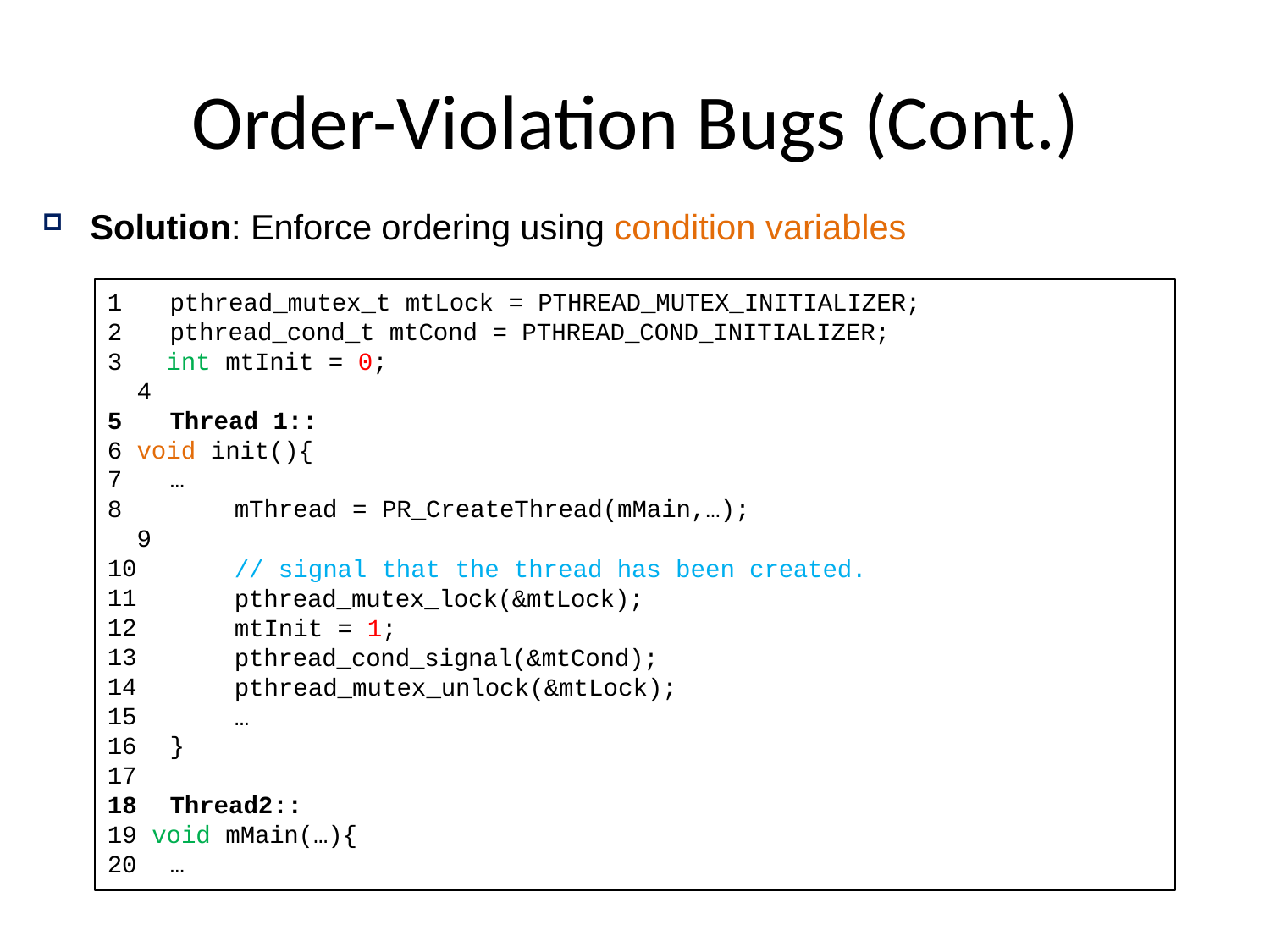

# Order-Violation Bugs (Cont.)
Solution: Enforce ordering using condition variables

pthread_mutex_t mtLock = PTHREAD_MUTEX_INITIALIZER;
pthread_cond_t mtCond = PTHREAD_COND_INITIALIZER;
   int mtInit = 0;   4
Thread 1::
 void init(){   7		…
8	mThread = PR_CreateThread(mMain,…);   9
10
11
12
13
14
15
16	}
17
Thread2::
 void mMain(…){  20		…
// signal that the thread has been created.
pthread_mutex_lock(&mtLock);  mtInit = 1;  pthread_cond_signal(&mtCond);  pthread_mutex_unlock(&mtLock);
…